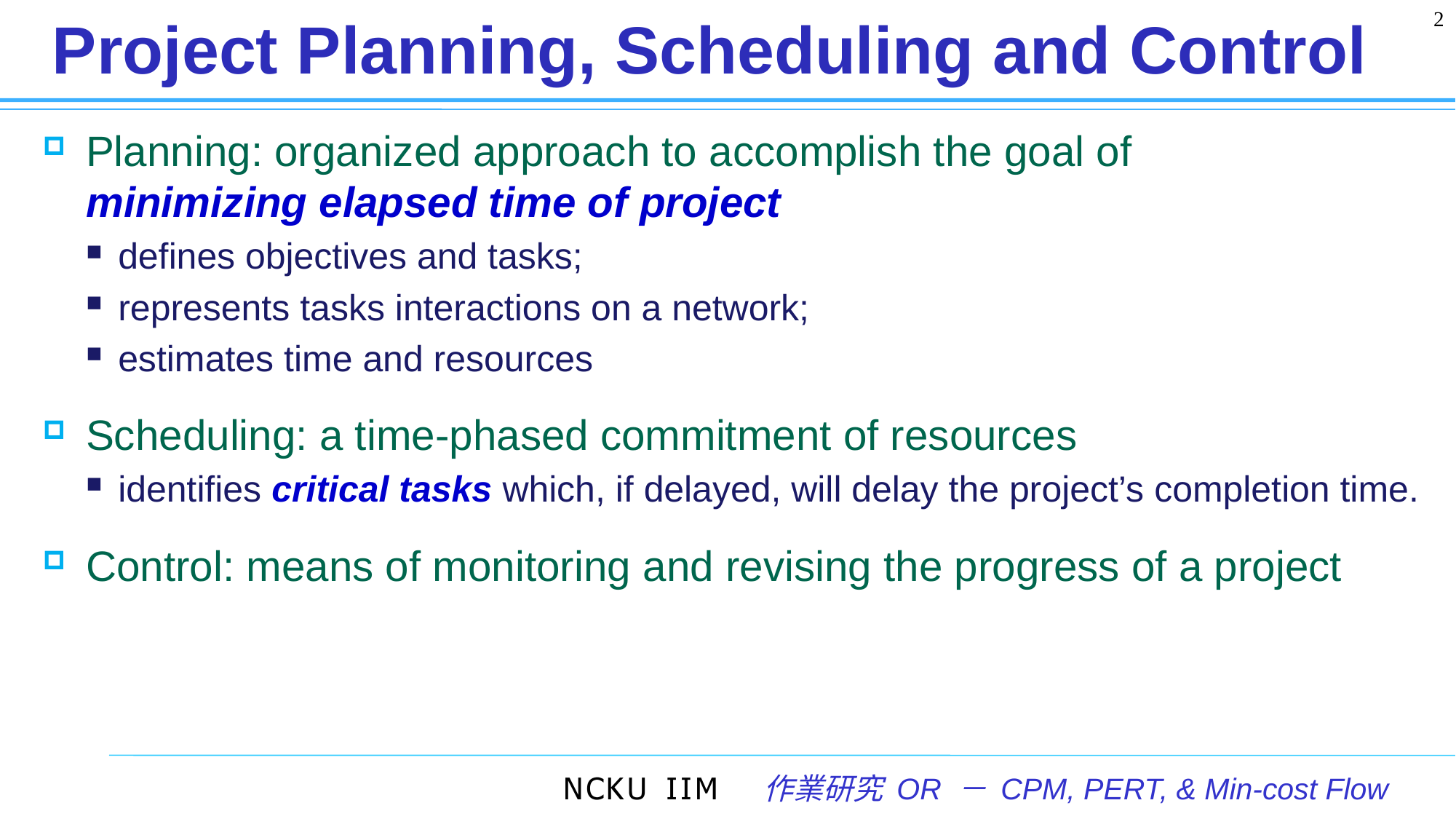

2
# Project Planning, Scheduling and Control
Planning: organized approach to accomplish the goal of
minimizing elapsed time of project
defines objectives and tasks;
represents tasks interactions on a network;
estimates time and resources

Scheduling: a time-phased commitment of resources
identifies critical tasks which, if delayed, will delay the project’s completion time.

Control: means of monitoring and revising the progress of a project